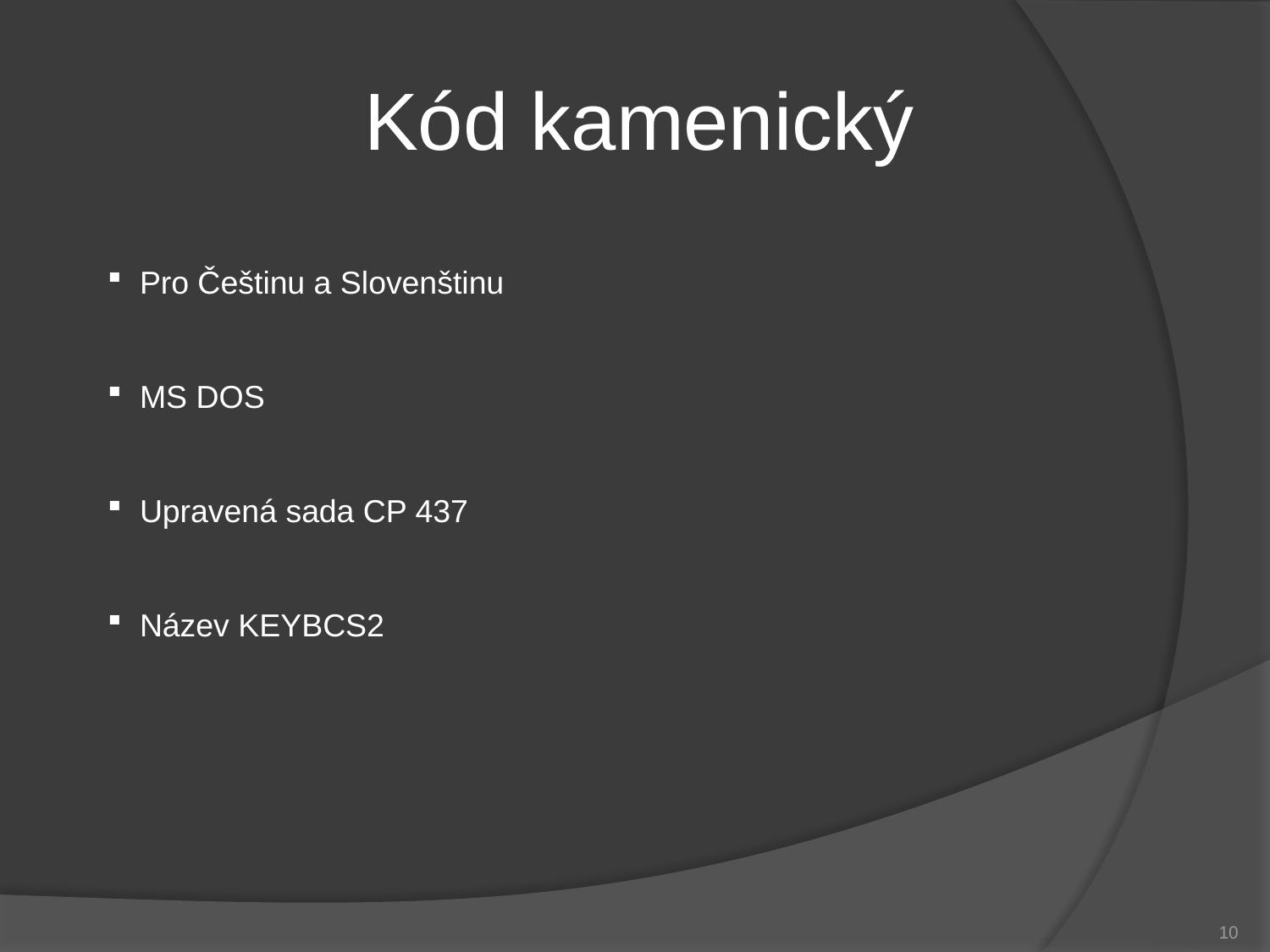

# Kód kamenický
  Pro Češtinu a Slovenštinu

  MS DOS

  Upravená sada CP 437

  Název KEYBCS2

10